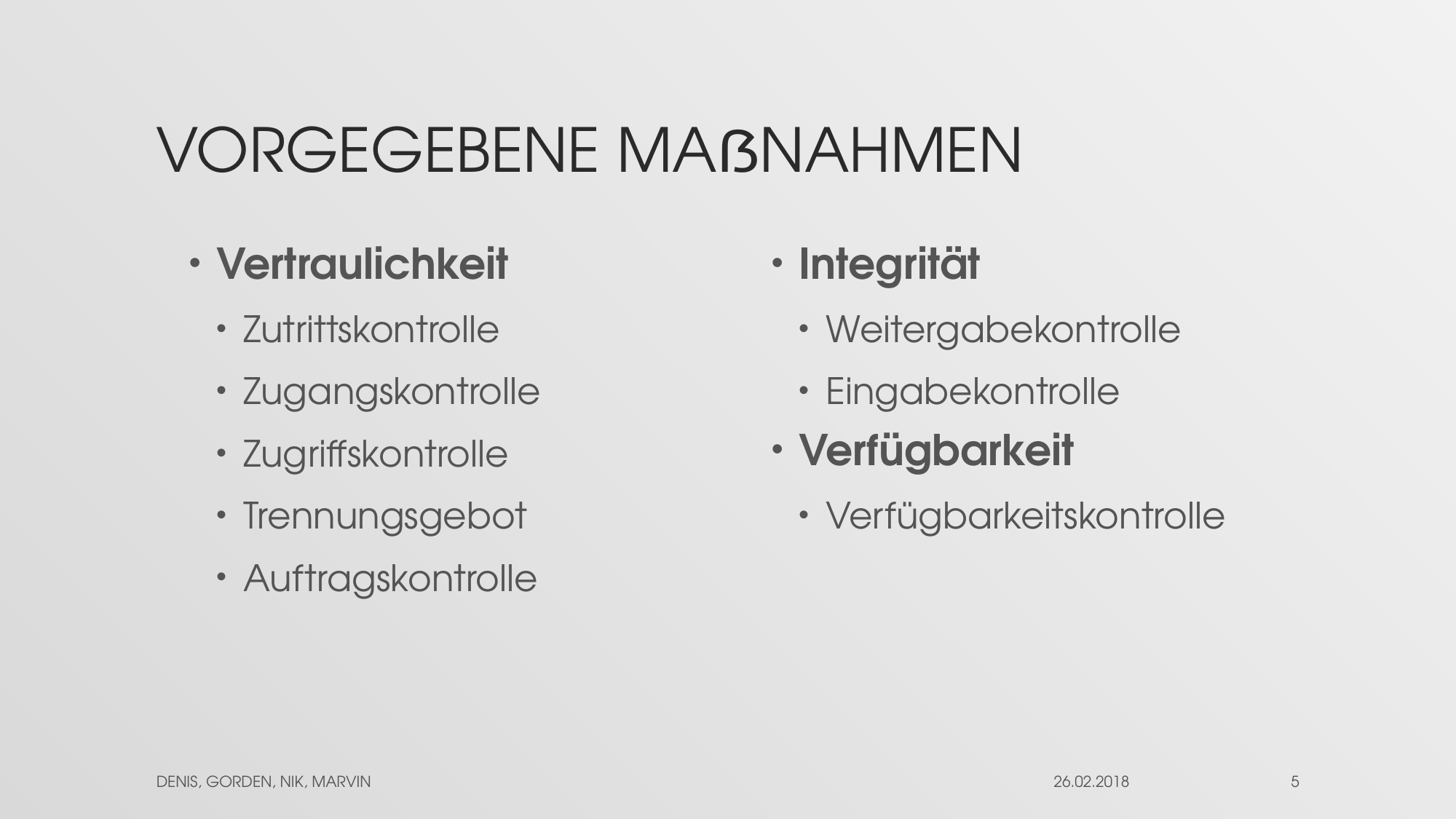

# Vorgegebene Maßnahmen
Vertraulichkeit
Zutrittskontrolle
Zugangskontrolle
Zugriffskontrolle
Trennungsgebot
Auftragskontrolle

Integrität
Weitergabekontrolle
Eingabekontrolle
Verfügbarkeit
Verfügbarkeitskontrolle
Denis, Gorden, Nik, Marvin
26.02.2018
5